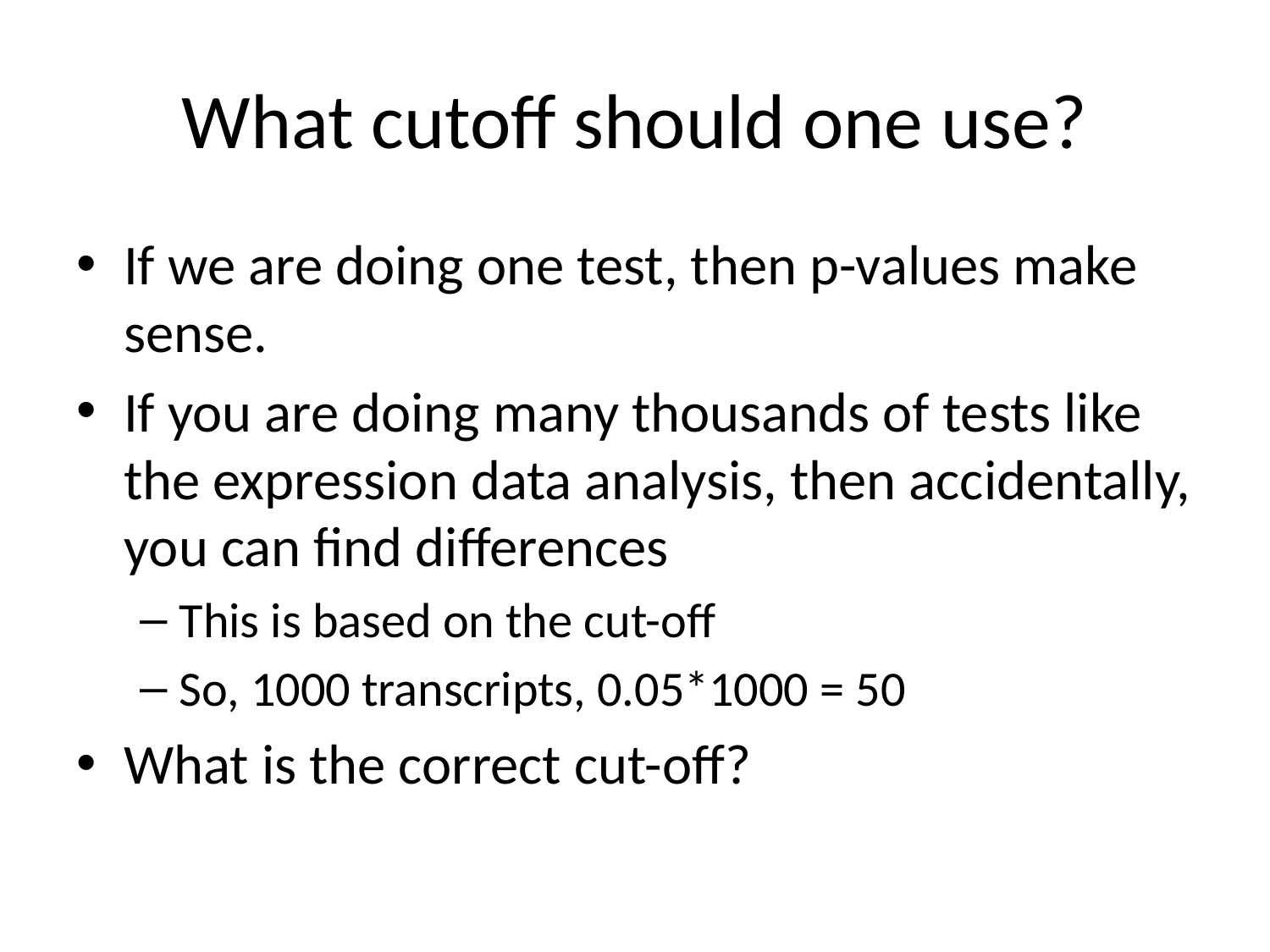

# What cutoff should one use?
If we are doing one test, then p-values make sense.
If you are doing many thousands of tests like the expression data analysis, then accidentally, you can find differences
This is based on the cut-off
So, 1000 transcripts, 0.05*1000 = 50
What is the correct cut-off?